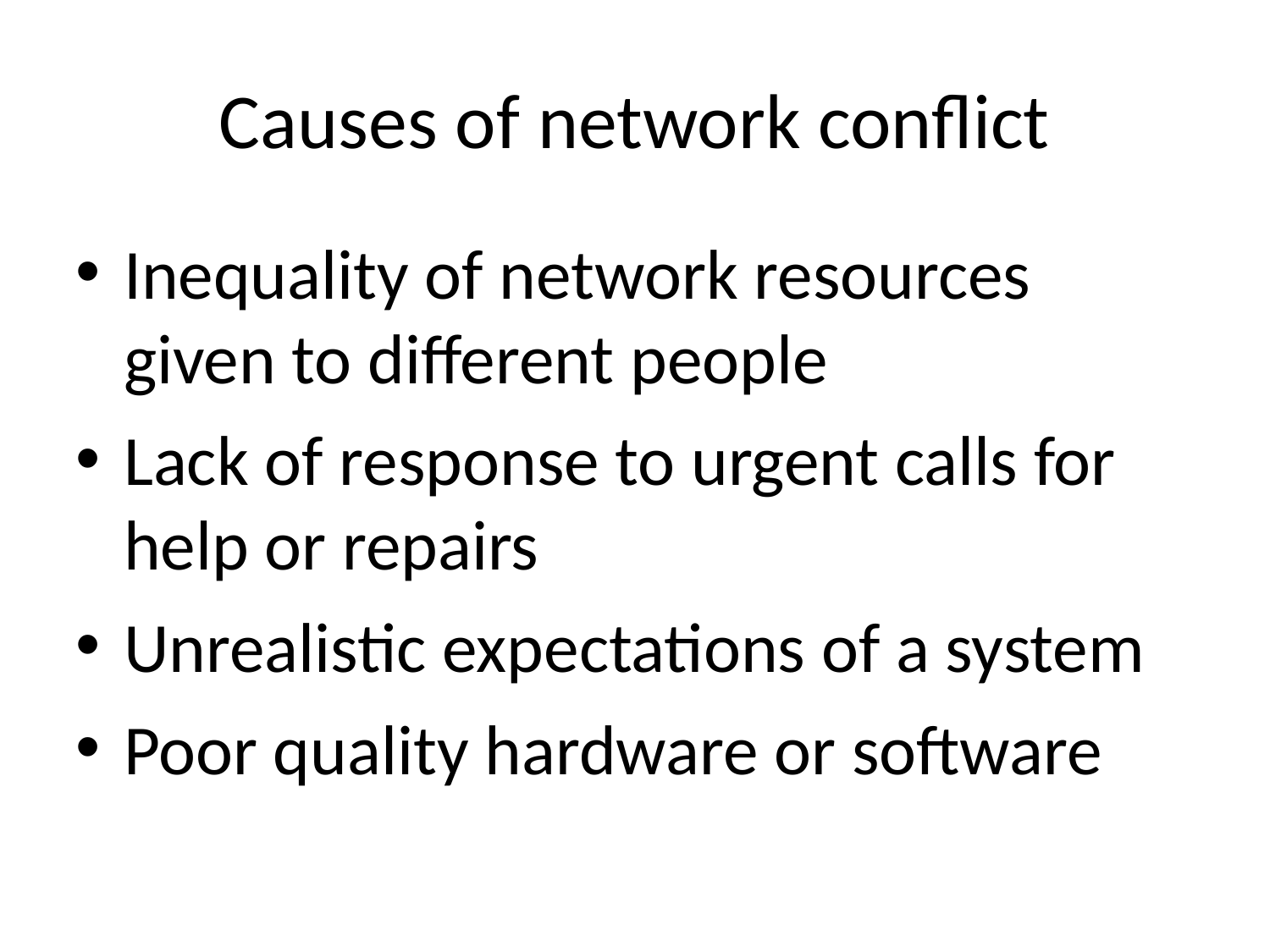

# Causes of network conflict
Inequality of network resources given to different people
Lack of response to urgent calls for help or repairs
Unrealistic expectations of a system
Poor quality hardware or software